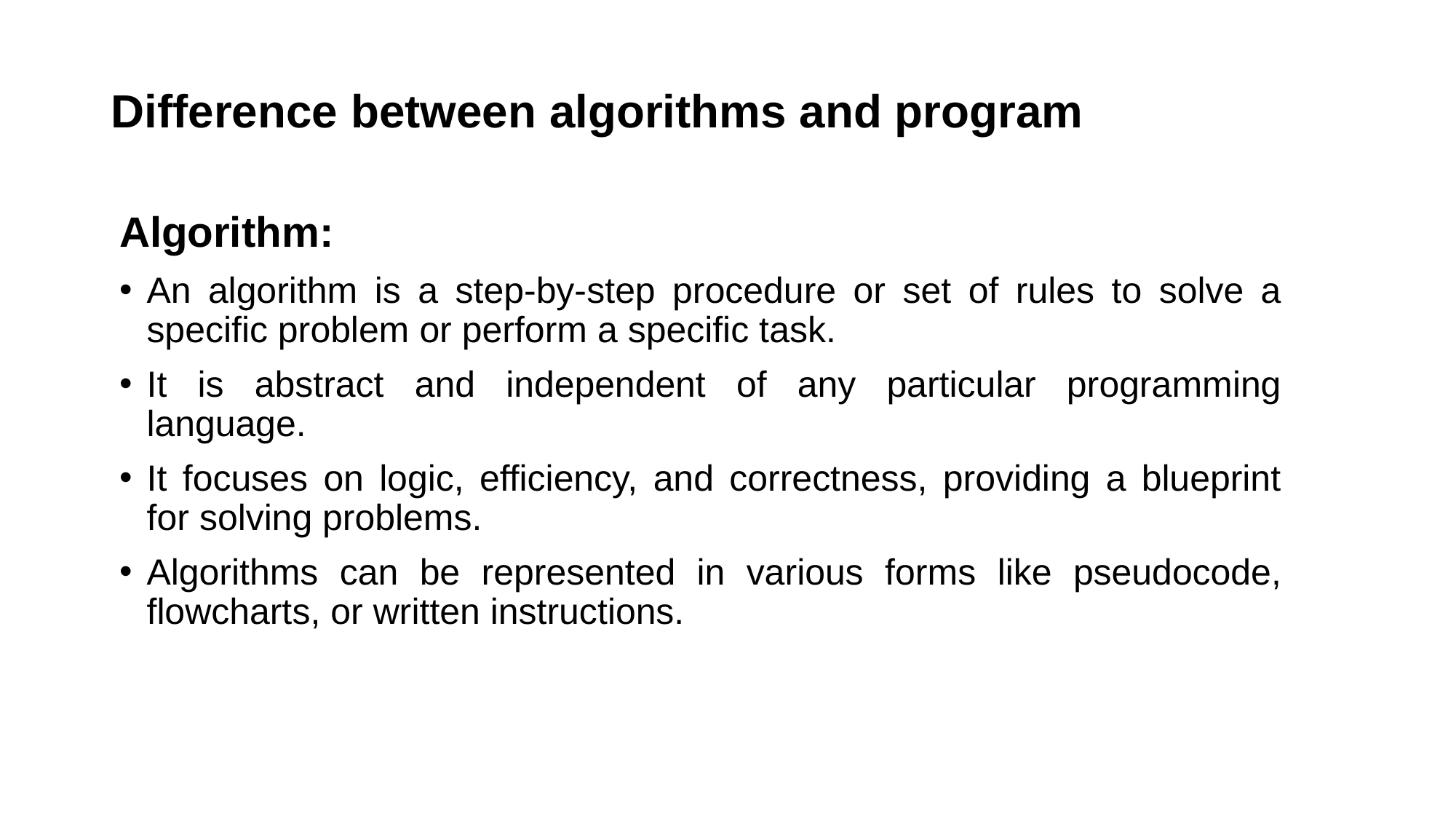

# Difference between algorithms and program
Algorithm:
An algorithm is a step-by-step procedure or set of rules to solve a specific problem or perform a specific task.
It is abstract and independent of any particular programming language.
It focuses on logic, efficiency, and correctness, providing a blueprint for solving problems.
Algorithms can be represented in various forms like pseudocode, flowcharts, or written instructions.